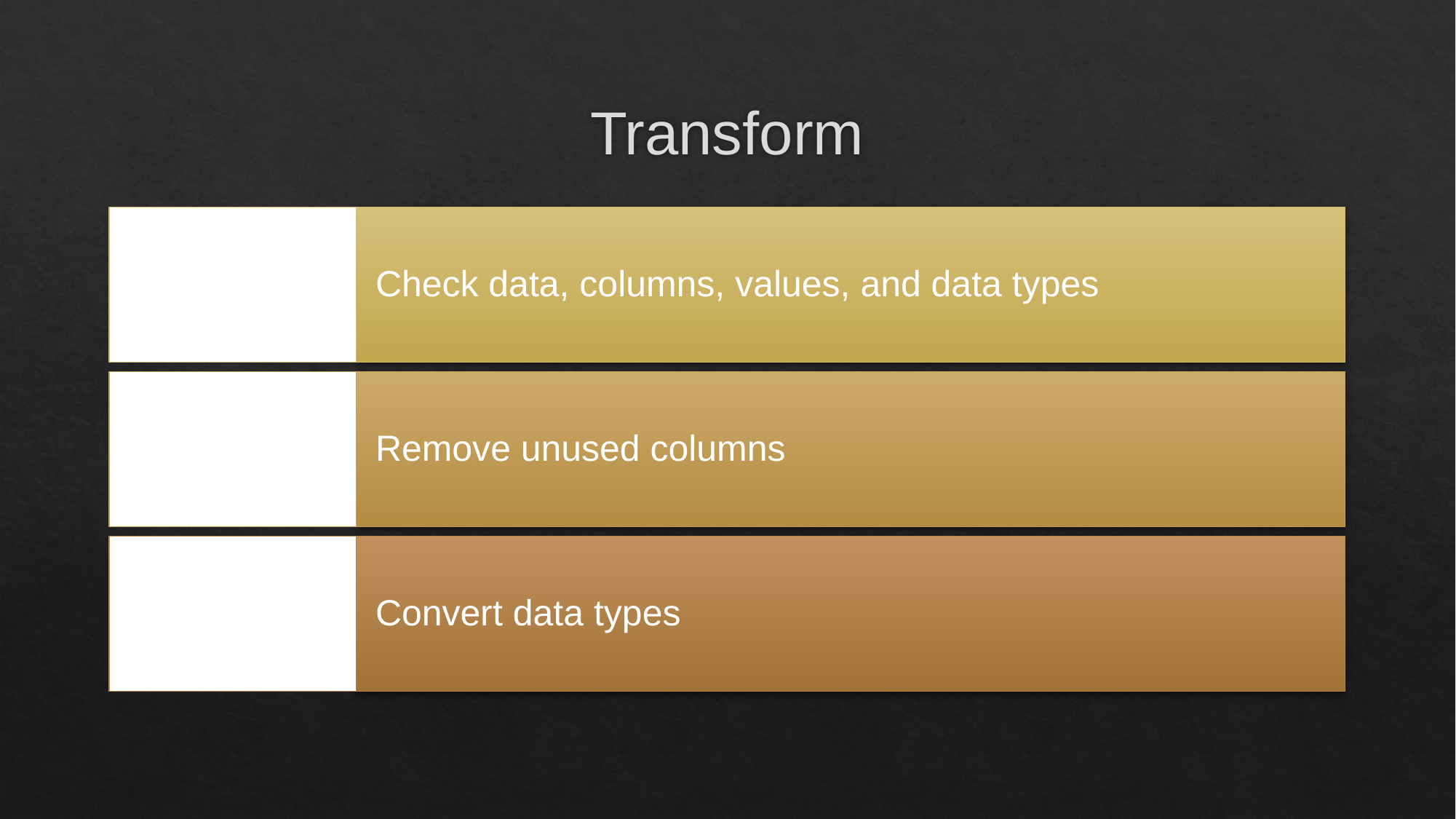

# Transform
Check data, columns, values, and data types
Check
Remove unused columns
Remove
Convert data types
Convert